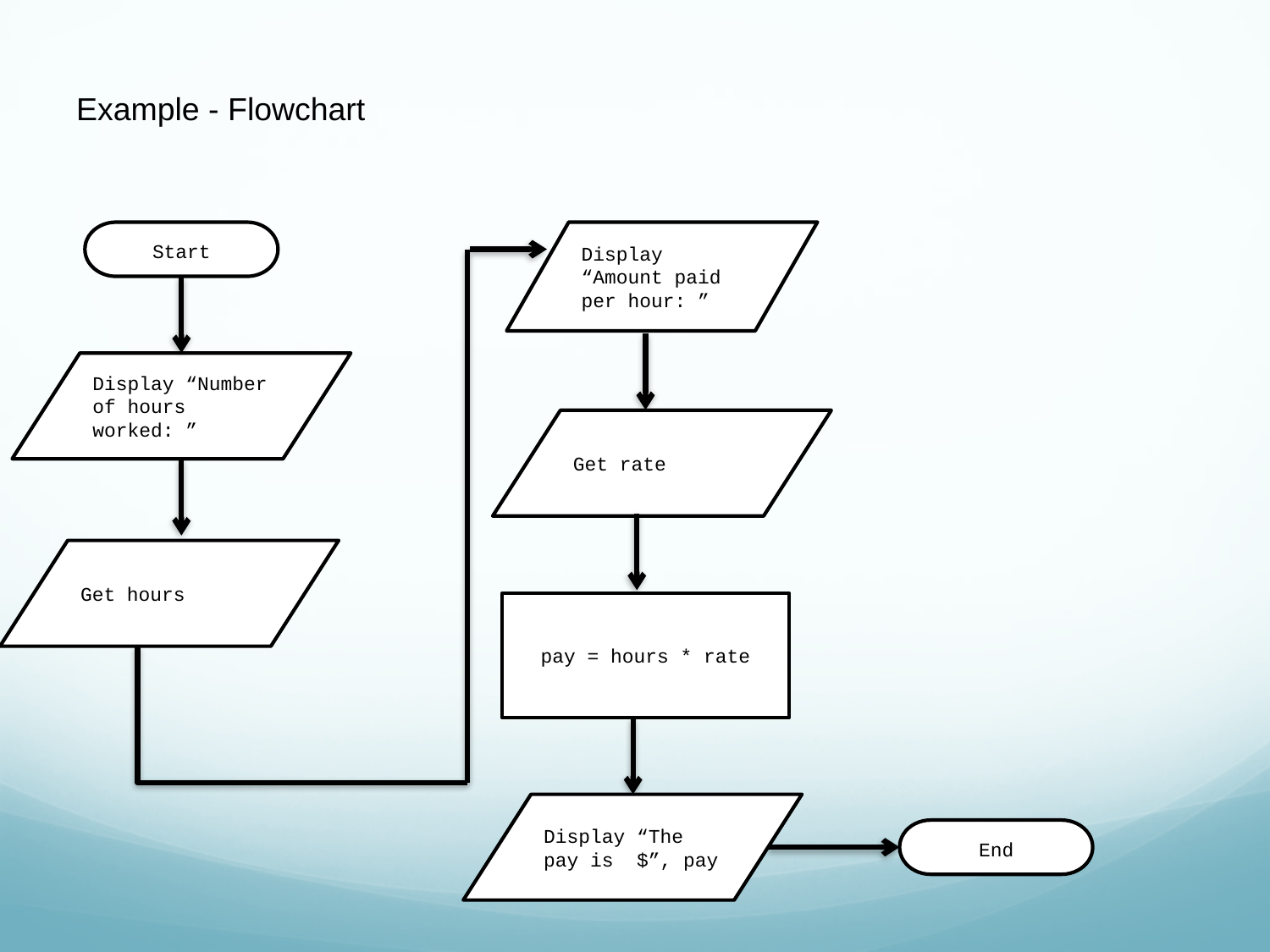

# Example - Flowchart
Start

Display “Amount paid per hour: ”

Display “Number of hours worked: ”

Get rate

Get hours

pay = hours * rate

Display “The pay is  $”, pay

End